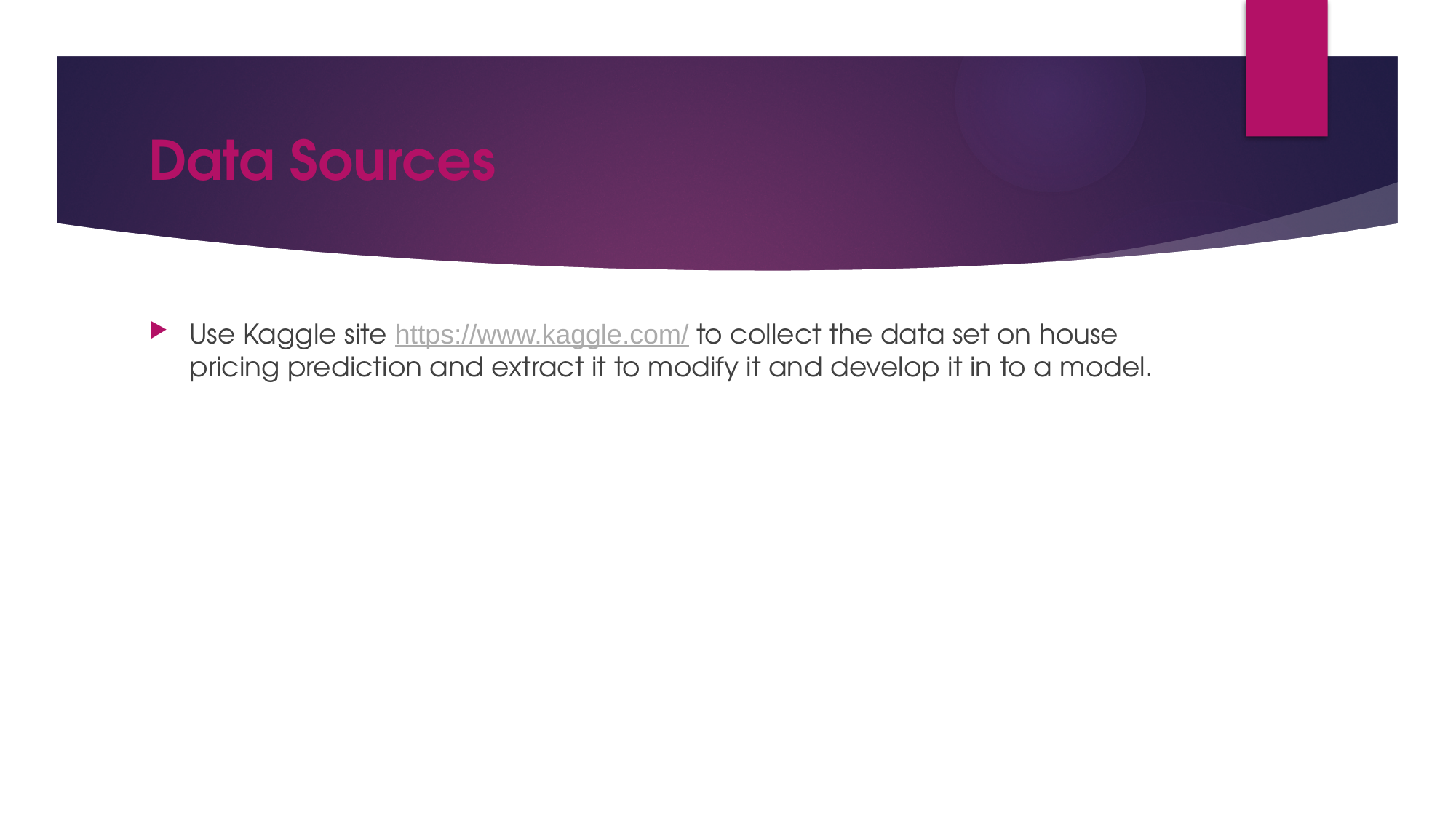

# Data Sources
Use Kaggle site https://www.kaggle.com/ to collect the data set on house pricing prediction and extract it to modify it and develop it in to a model.